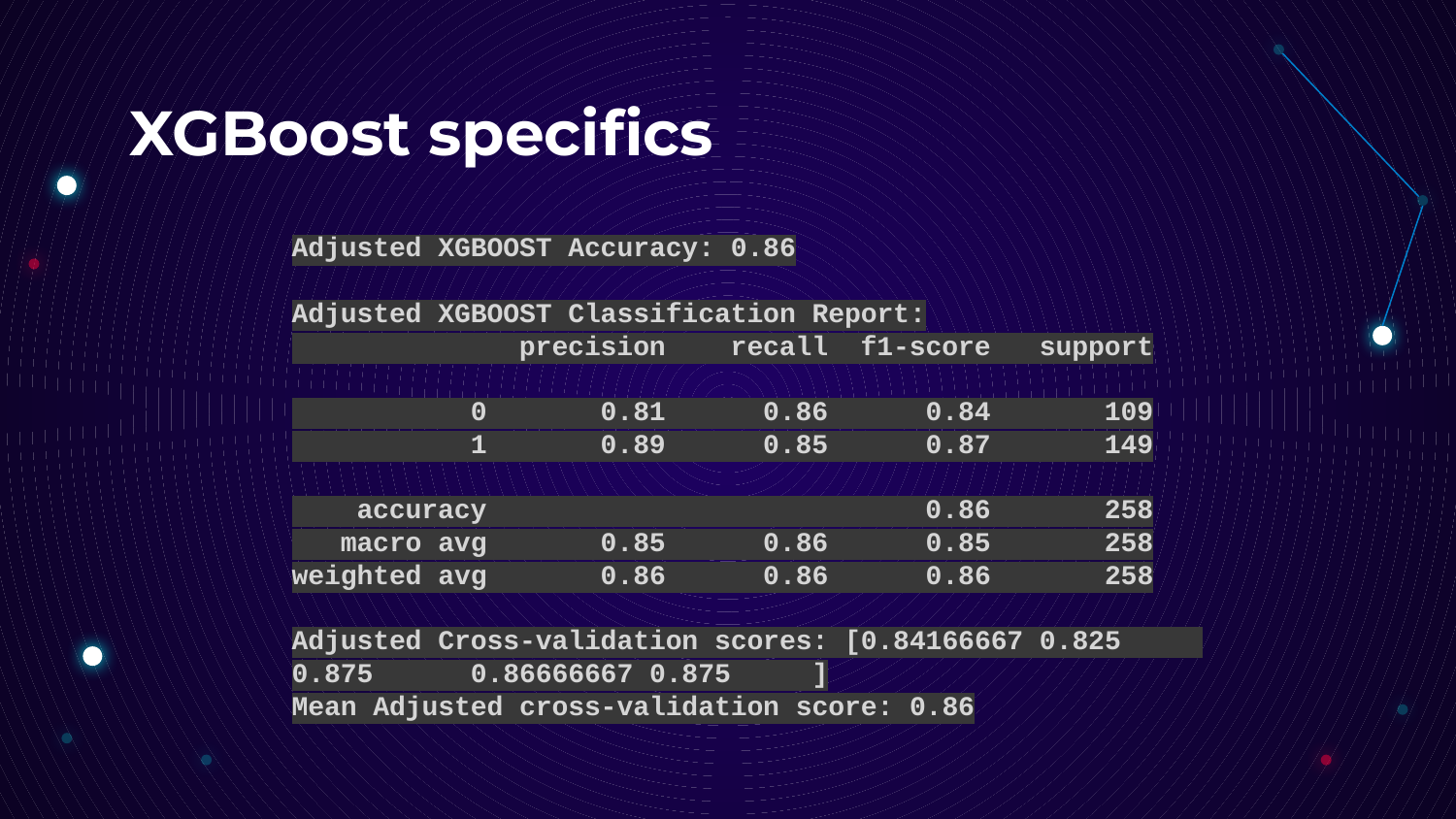

# XGBoost specifics
Adjusted XGBOOST Accuracy: 0.86

Adjusted XGBOOST Classification Report:
              precision    recall  f1-score   support

           0       0.81      0.86      0.84       109
           1       0.89      0.85      0.87       149

    accuracy                           0.86       258
   macro avg       0.85      0.86      0.85       258
weighted avg       0.86      0.86      0.86       258

Adjusted Cross-validation scores: [0.84166667 0.825      0.875      0.86666667 0.875     ]
Mean Adjusted cross-validation score: 0.86